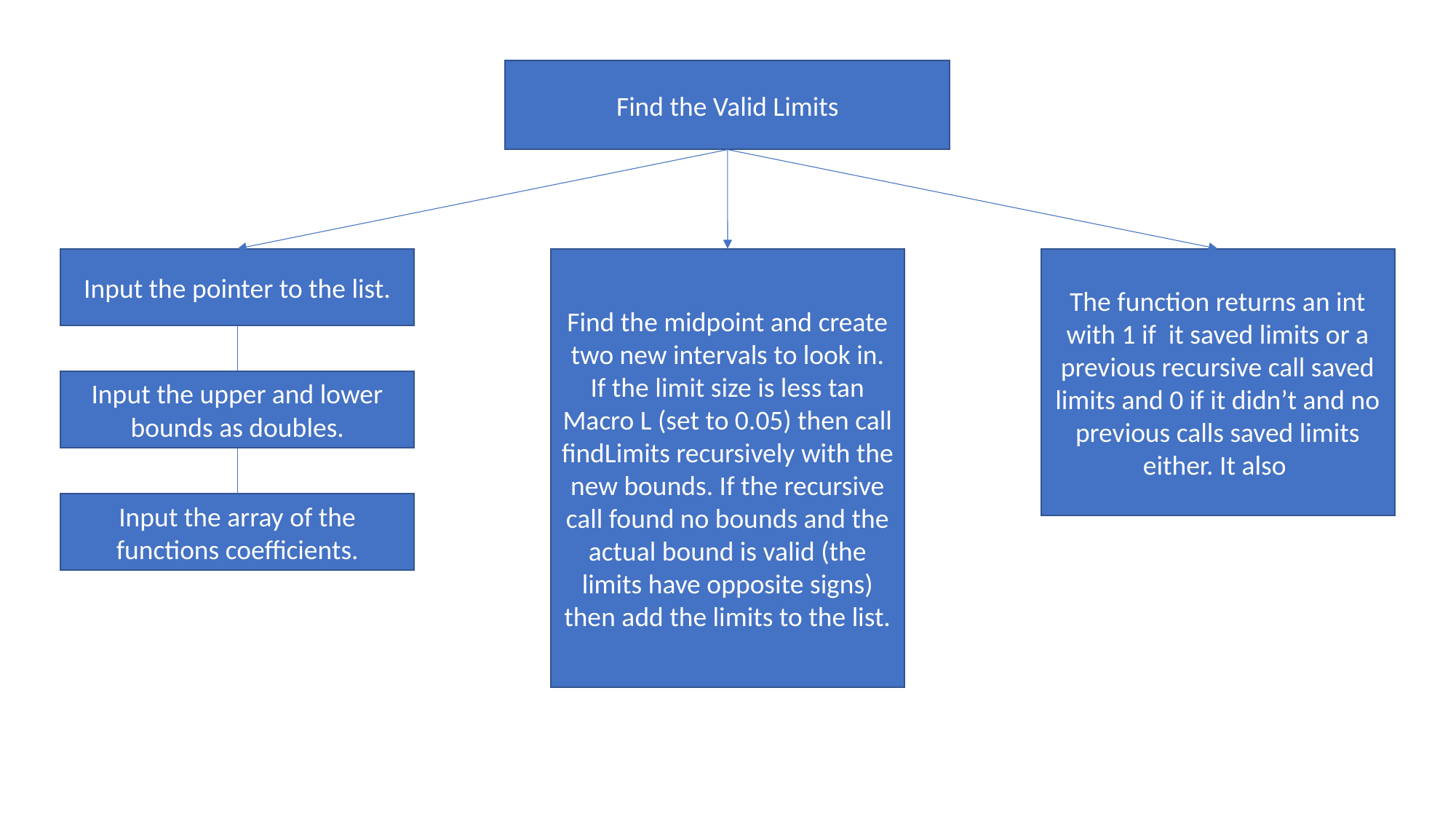

Find the Valid Limits
The function returns an int with 1 if  it saved limits or a previous recursive call saved limits and 0 if it didn’t and no previous calls saved limits either. It also
Input the pointer to the list.
Find the midpoint and create two new intervals to look in. If the limit size is less tan Macro L (set to 0.05) then call findLimits recursively with the new bounds. If the recursive call found no bounds and the actual bound is valid (the limits have opposite signs) then add the limits to the list.
Input the upper and lower bounds as doubles.
Input the array of the functions coefficients.